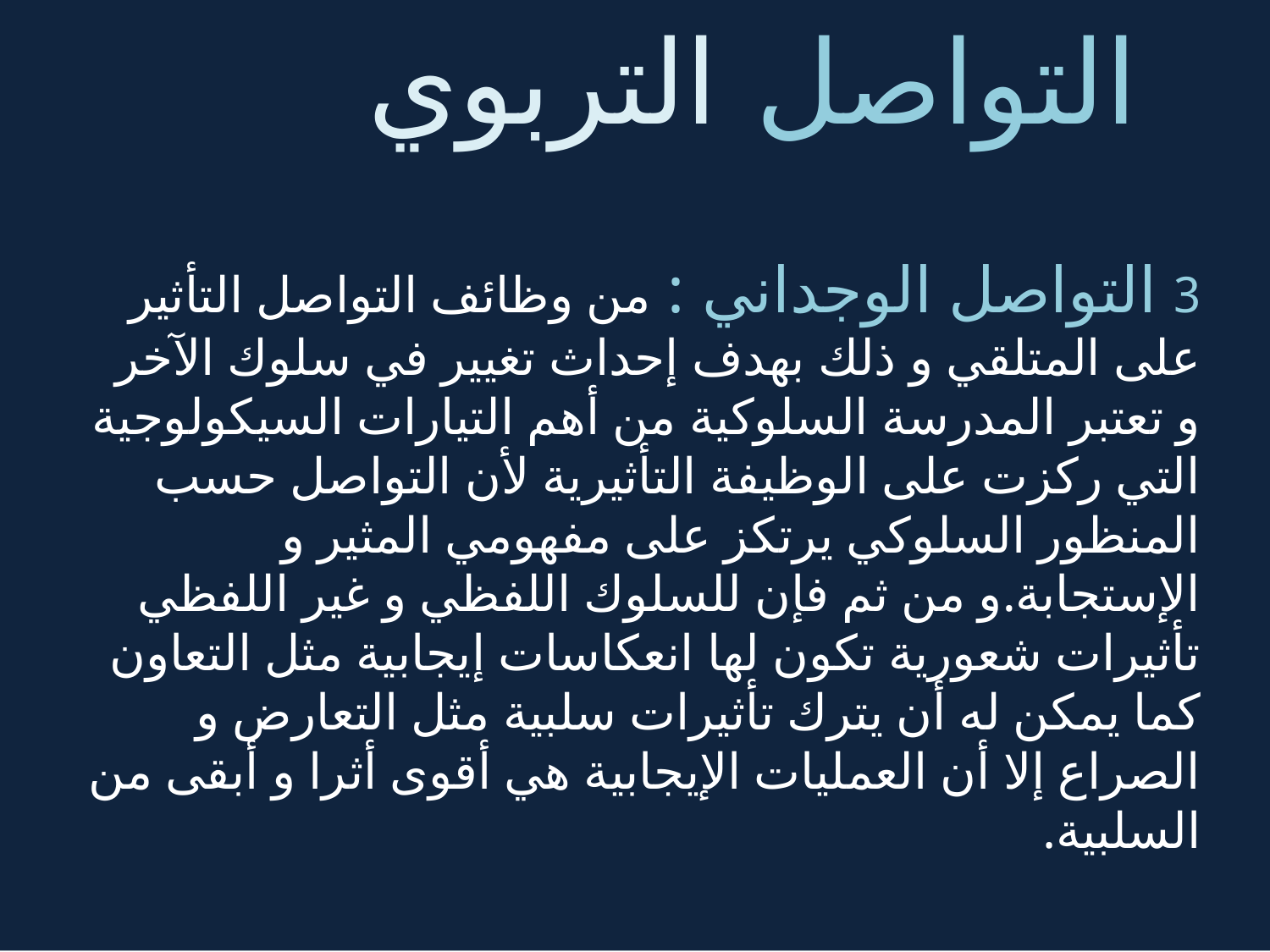

التواصل التربوي

#

3 التواصل الوجداني : من وظائف التواصل التأثير على المتلقي و ذلك بهدف إحداث تغيير في سلوك الآخر و تعتبر المدرسة السلوكية من أهم التيارات السيكولوجية التي ركزت على الوظيفة التأثيرية لأن التواصل حسب المنظور السلوكي يرتكز على مفهومي المثير و الإستجابة.و من ثم فإن للسلوك اللفظي و غير اللفظي تأثيرات شعورية تكون لها انعكاسات إيجابية مثل التعاون كما يمكن له أن يترك تأثيرات سلبية مثل التعارض و الصراع إلا أن العمليات الإيجابية هي أقوى أثرا و أبقى من السلبية.